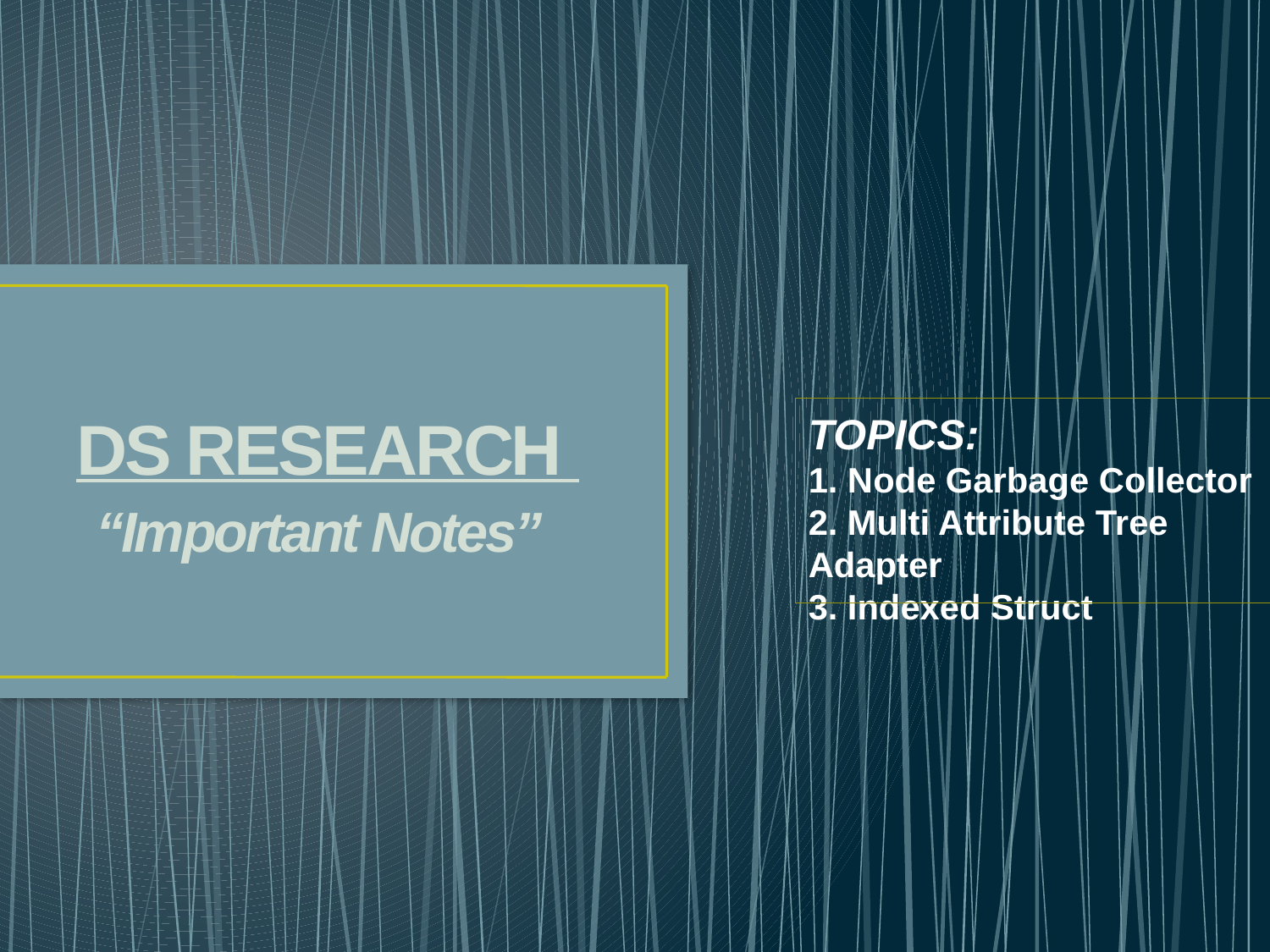

# DS RESEARCH “Important Notes”

TOPICS:
1. Node Garbage Collector
2. Multi Attribute Tree Adapter
3. Indexed Struct